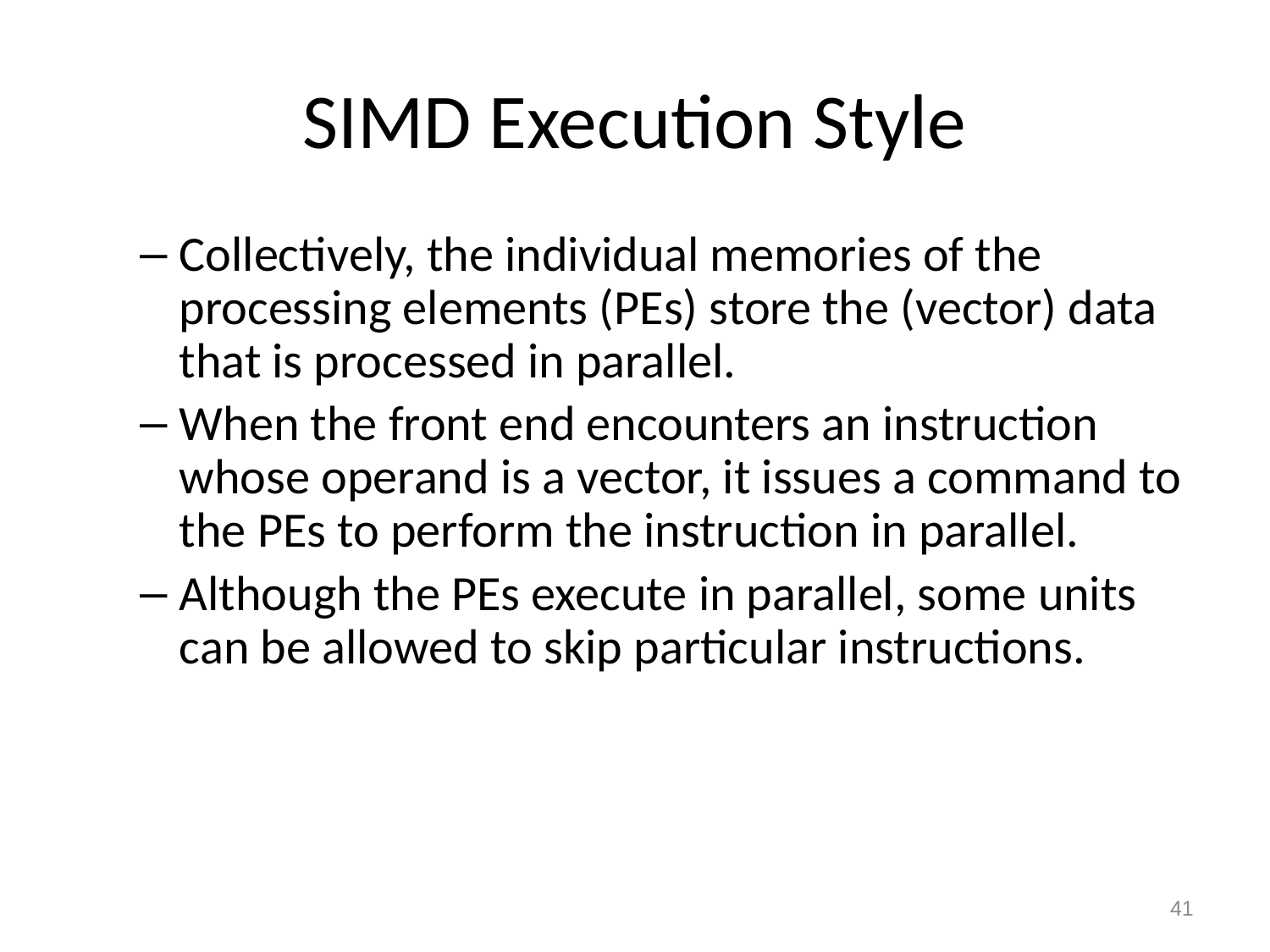

# SIMD Execution Style
Collectively, the individual memories of the processing elements (PEs) store the (vector) data that is processed in parallel.
When the front end encounters an instruction whose operand is a vector, it issues a command to the PEs to perform the instruction in parallel.
Although the PEs execute in parallel, some units can be allowed to skip particular instructions.

41